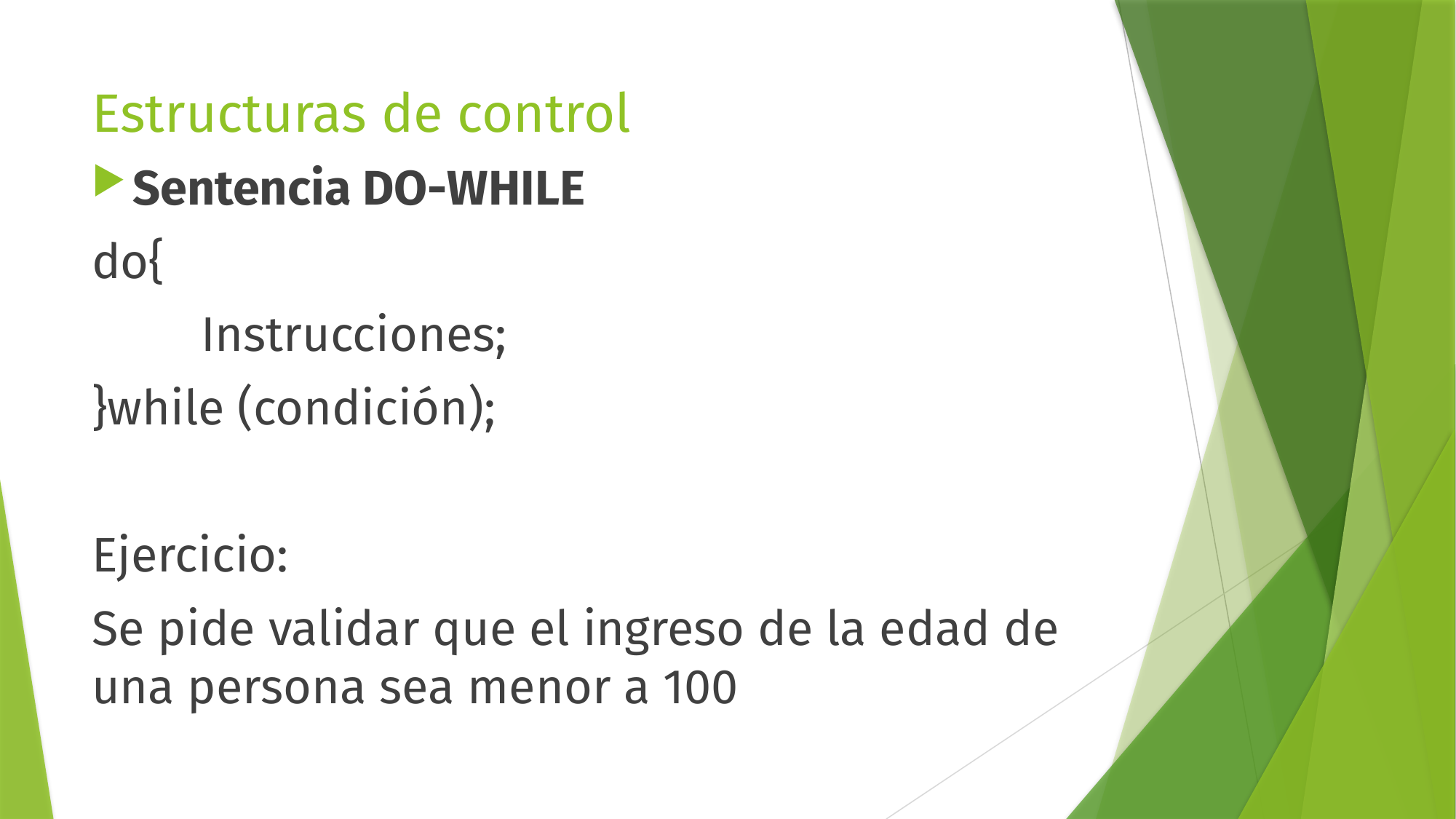

# Estructuras de control
Sentencia DO-WHILE
do{
	Instrucciones;
}while (condición);

Ejercicio:
Se pide validar que el ingreso de la edad de una persona sea menor a 100